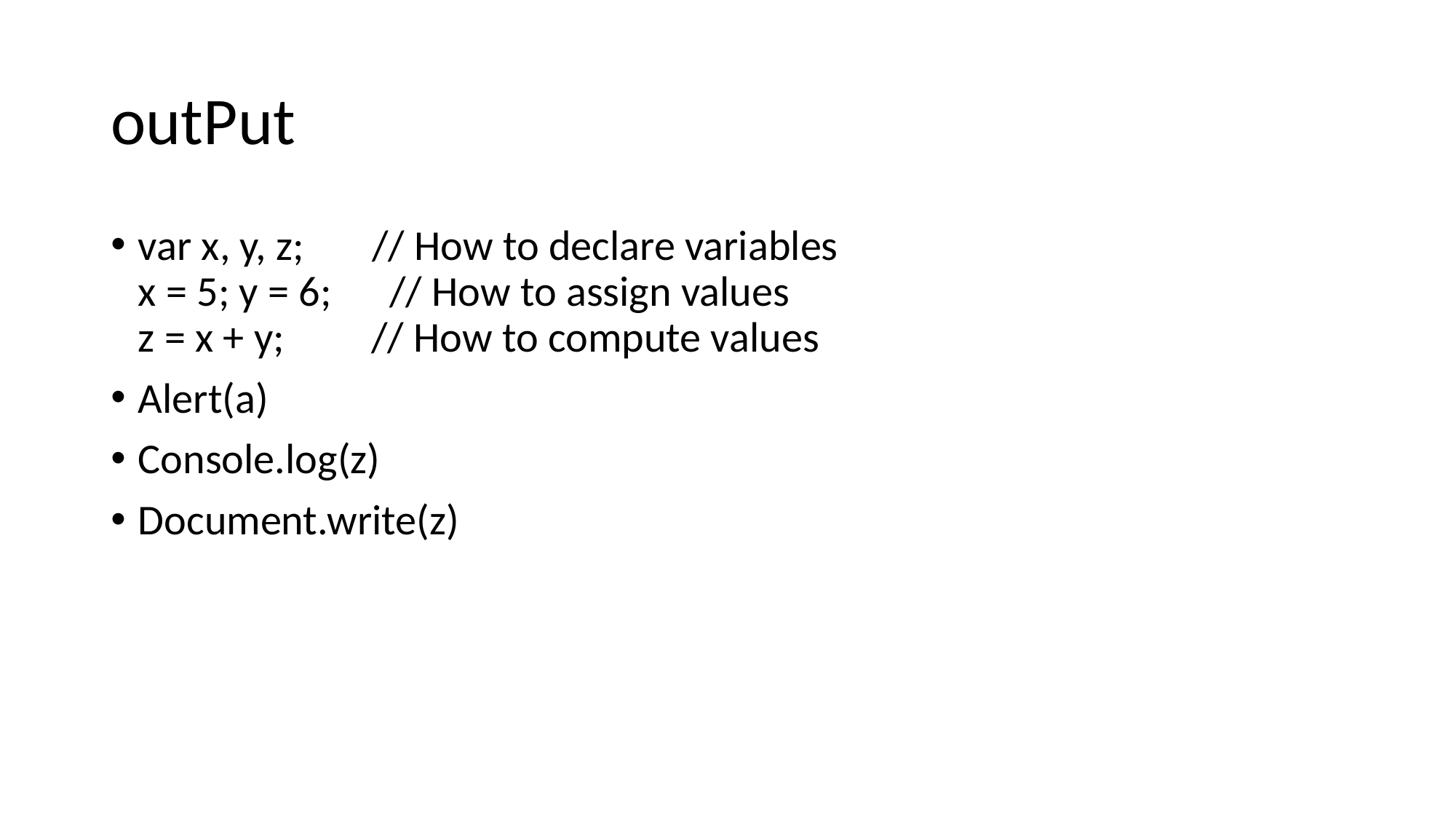

# outPut
var x, y, z;       // How to declare variables
x = 5; y = 6;      // How to assign values
z = x + y;         // How to compute values
Alert(a)
Console.log(z)
Document.write(z)